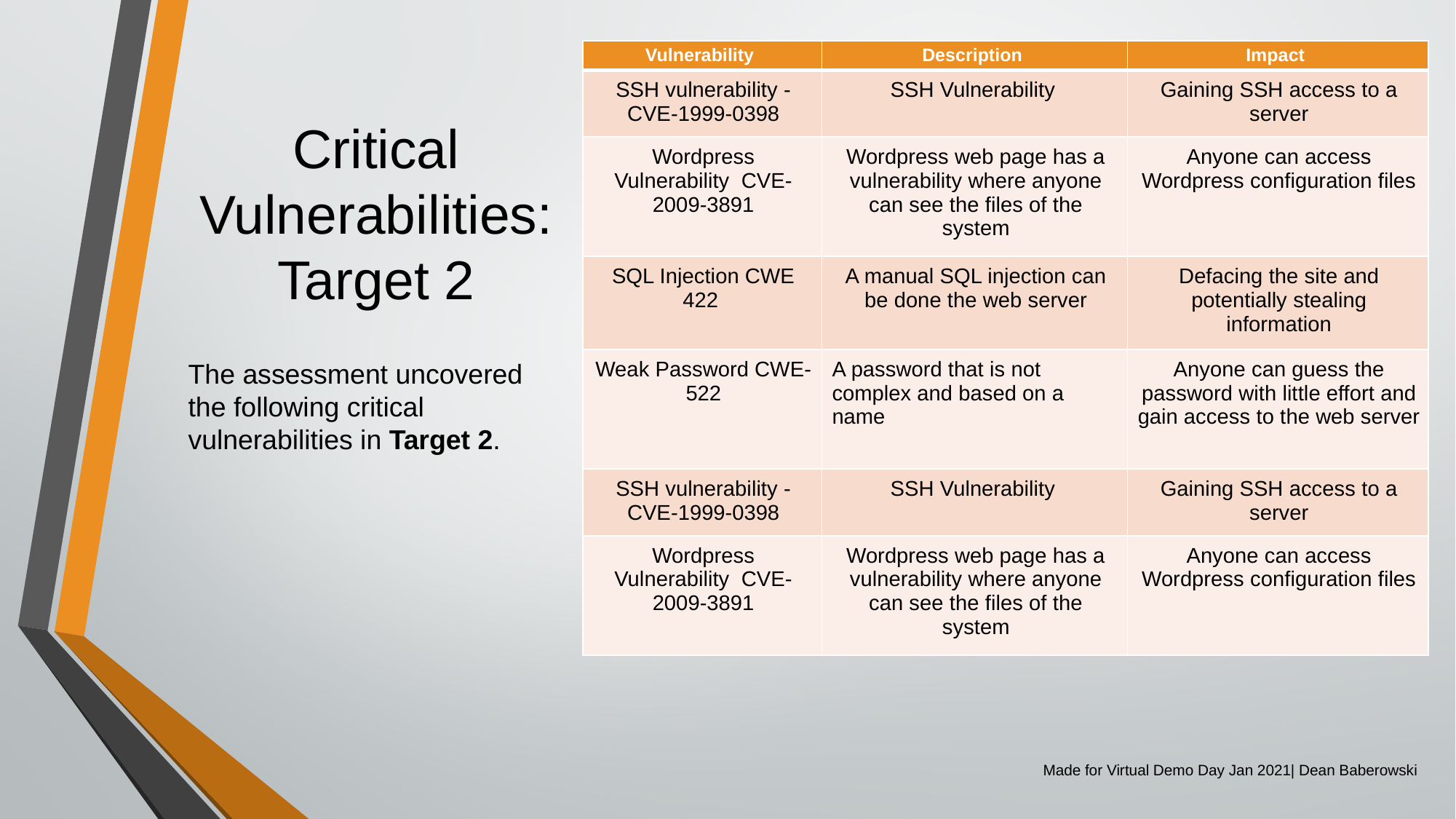

| Vulnerability | Description | Impact |
| --- | --- | --- |
| SSH vulnerability - CVE-1999-0398 | SSH Vulnerability | Gaining SSH access to a server |
| Wordpress Vulnerability CVE-2009-3891 | Wordpress web page has a vulnerability where anyone can see the files of the system | Anyone can access Wordpress configuration files |
| SQL Injection CWE 422 | A manual SQL injection can be done the web server | Defacing the site and potentially stealing information |
| Weak Password CWE-522 | A password that is not complex and based on a name | Anyone can guess the password with little effort and gain access to the web server |
| SSH vulnerability - CVE-1999-0398 | SSH Vulnerability | Gaining SSH access to a server |
| Wordpress Vulnerability CVE-2009-3891 | Wordpress web page has a vulnerability where anyone can see the files of the system | Anyone can access Wordpress configuration files |
# Critical Vulnerabilities: Target 2
The assessment uncovered the following critical vulnerabilities in Target 2.

Made for Virtual Demo Day Jan 2021| Dean Baberowski